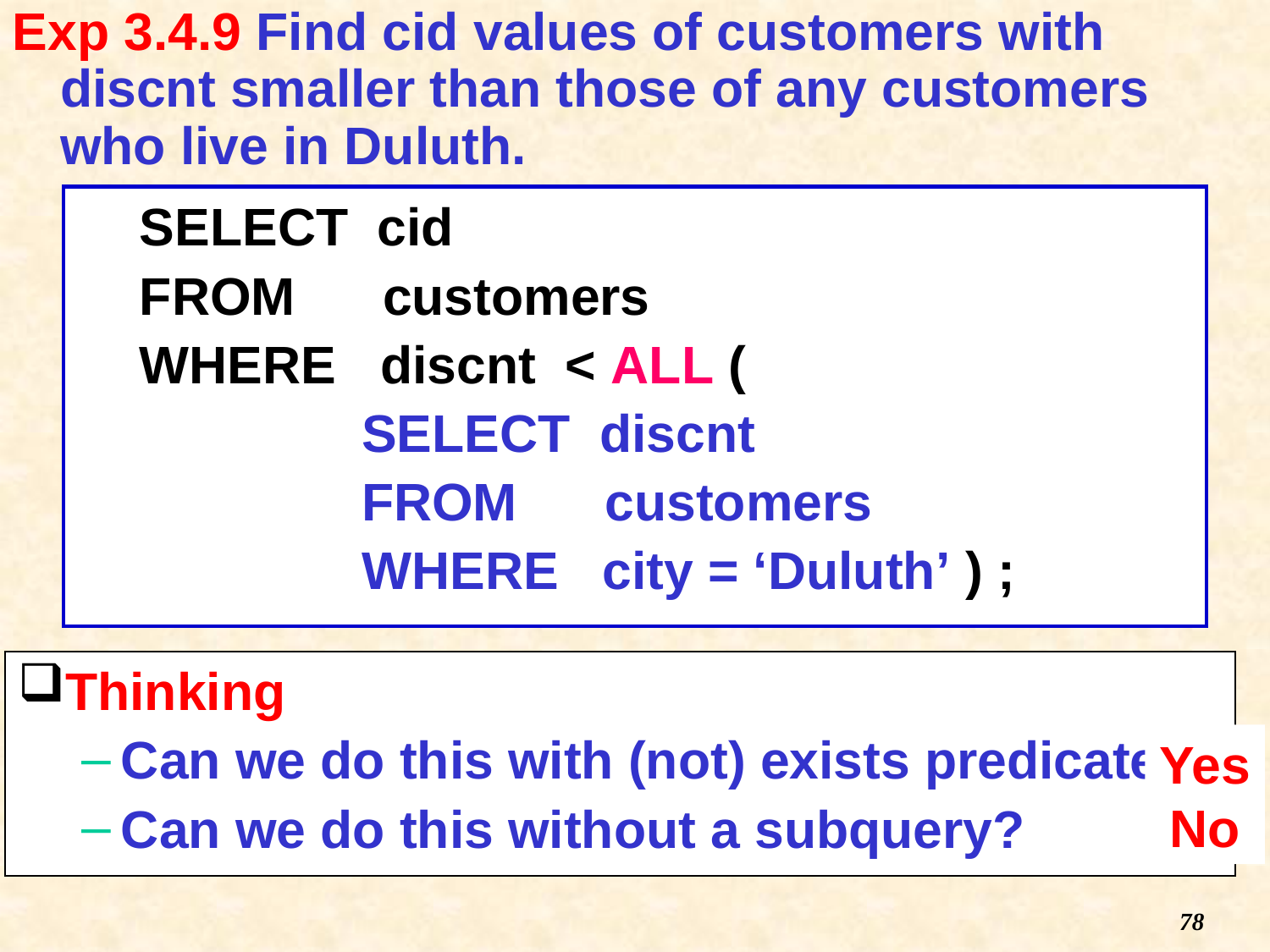

# Exp 3.4.9 Find cid values of customers with discnt smaller than those of any customers who live in Duluth.
SELECT  cid
FROM      customers
WHERE   discnt  < ALL (
		SELECT  discnt
		FROM      customers
		WHERE   city = ‘Duluth’ ) ;
Thinking
Can we do this with (not) exists predicate?
Can we do this without a subquery?
Yes
No

78